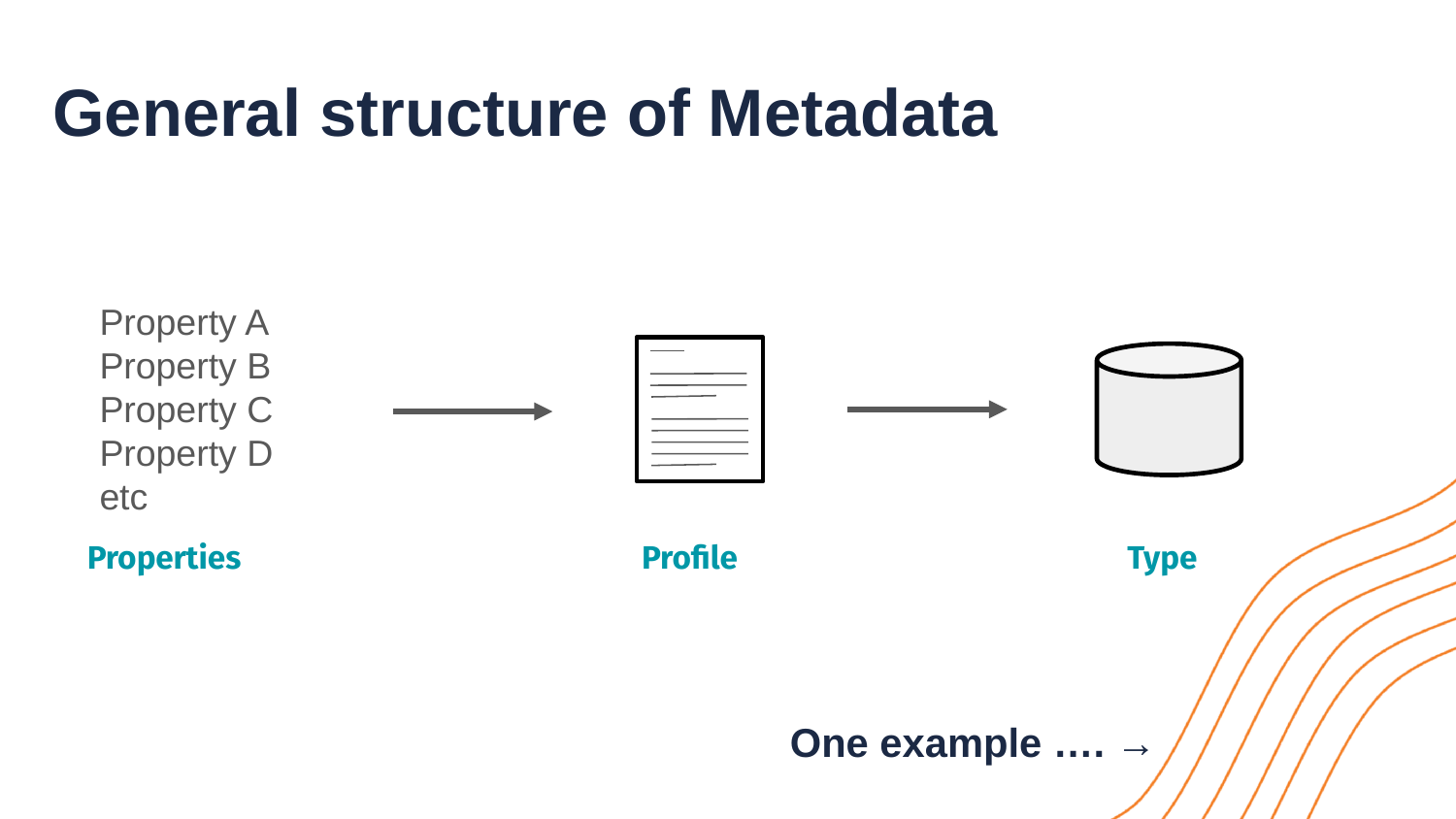

General structure of Metadata
Property A
Property B
Property C
Property D
etc

Type
Properties
Profile
One example …. →
example from Niall Beard